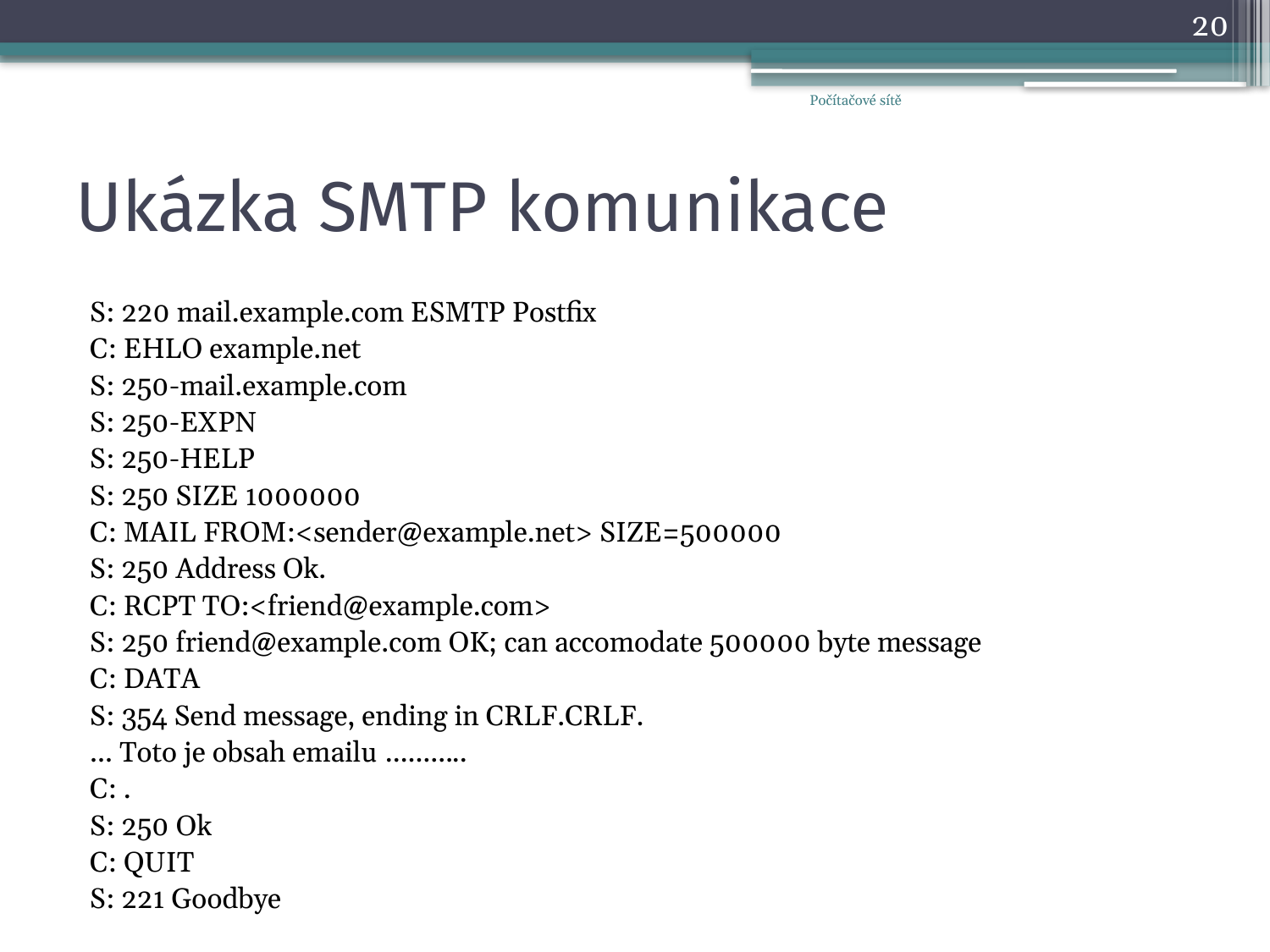

20
Počítačové sítě
# Ukázka SMTP komunikace
S: 220 mail.example.com ESMTP Postfix
C: EHLO example.net
S: 250-mail.example.com
S: 250-EXPN
S: 250-HELP
S: 250 SIZE 1000000
C: MAIL FROM:<sender@example.net> SIZE=500000
S: 250 Address Ok.
C: RCPT TO:<friend@example.com>
S: 250 friend@example.com OK; can accomodate 500000 byte message
C: DATA
S: 354 Send message, ending in CRLF.CRLF.
... Toto je obsah emailu ………..
C: .
S: 250 Ok
C: QUIT
S: 221 Goodbye